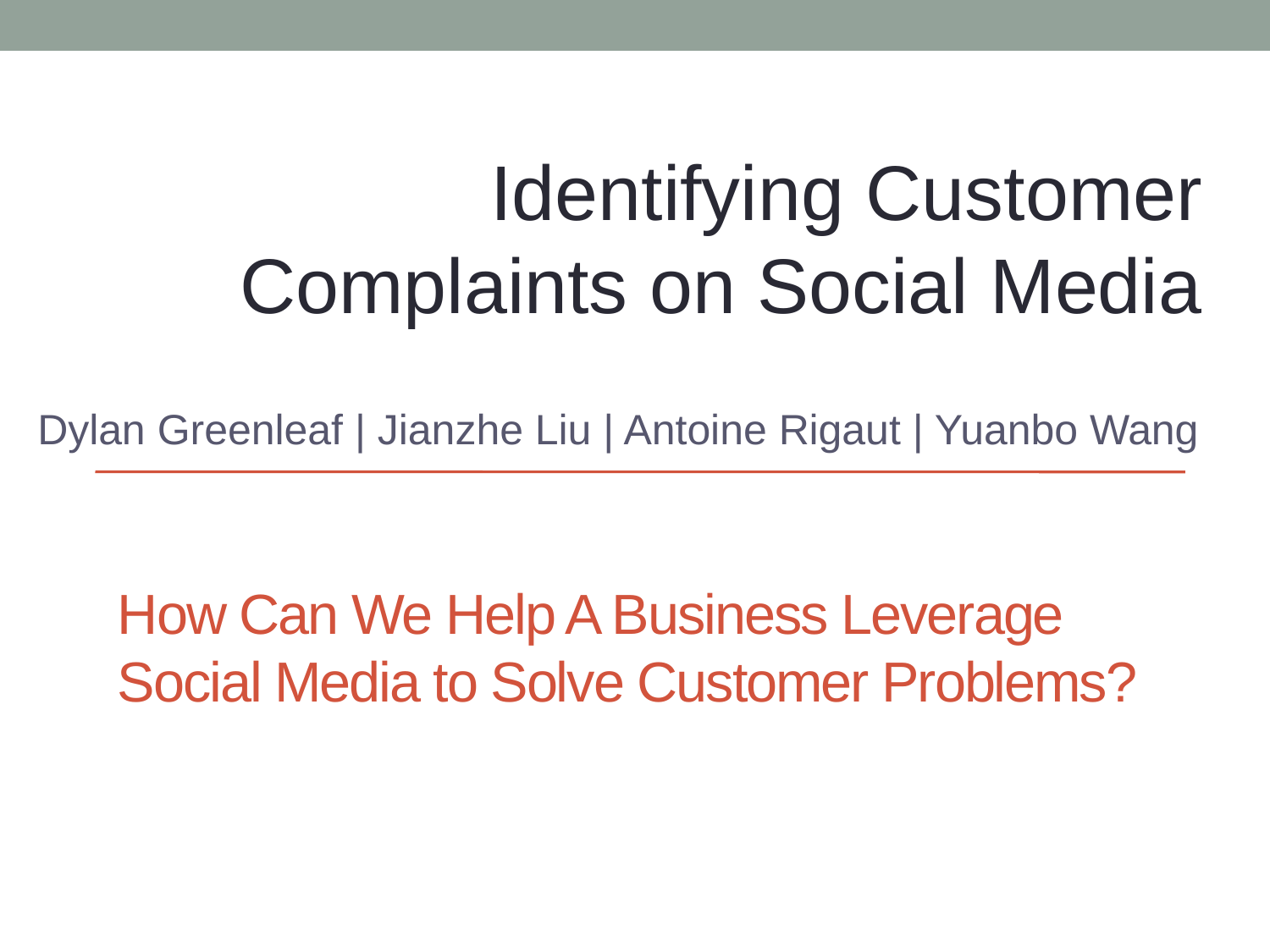

Identifying Customer Complaints on Social Media
Dylan Greenleaf | Jianzhe Liu | Antoine Rigaut | Yuanbo Wang

# How Can We Help A Business Leverage Social Media to Solve Customer Problems?